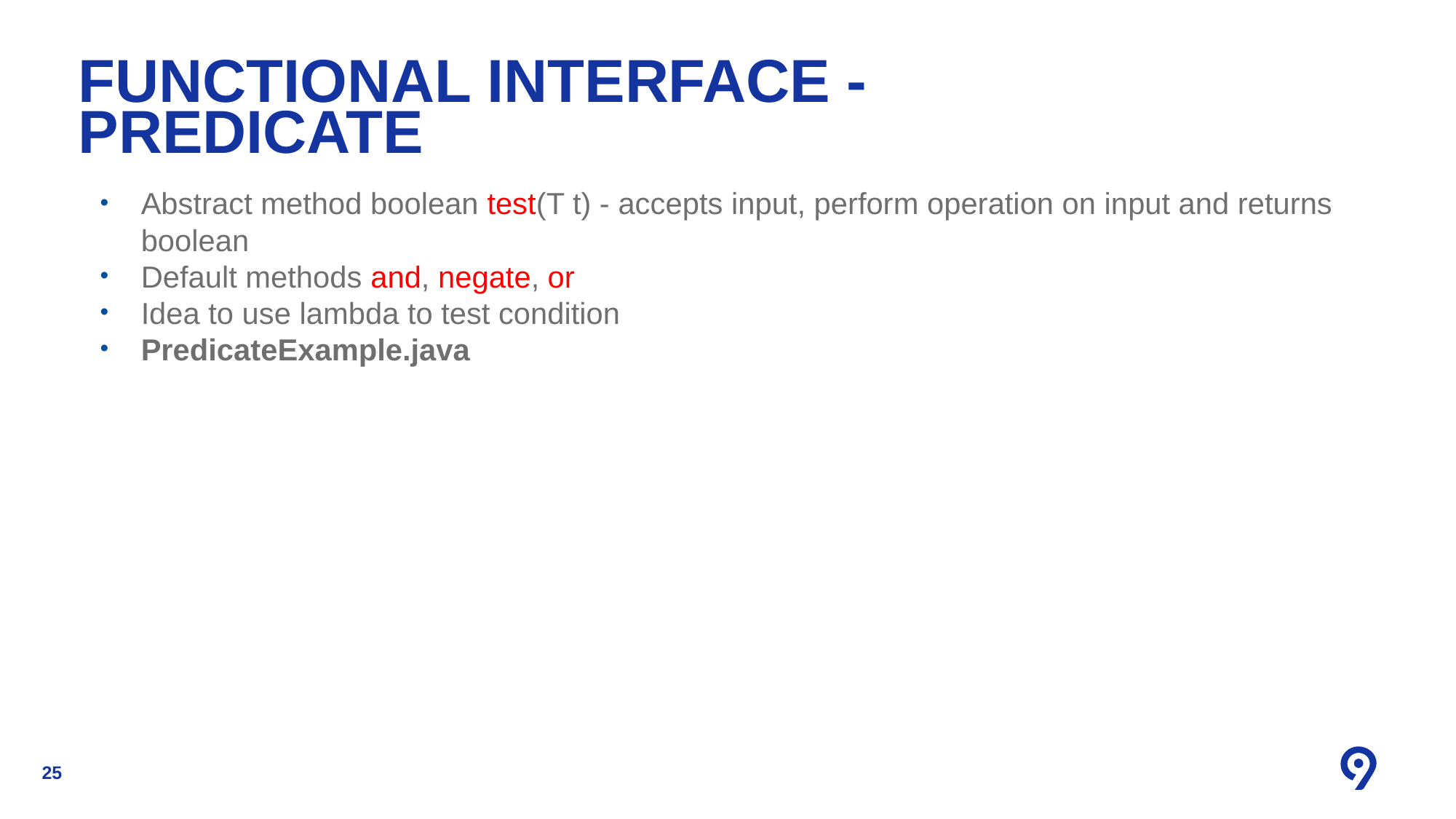

FUNCTIONAL INTERFACE - PREDICATE
Abstract method boolean test(T t) - accepts input, perform operation on input and returns boolean
Default methods and, negate, or
Idea to use lambda to test condition
PredicateExample.java

25